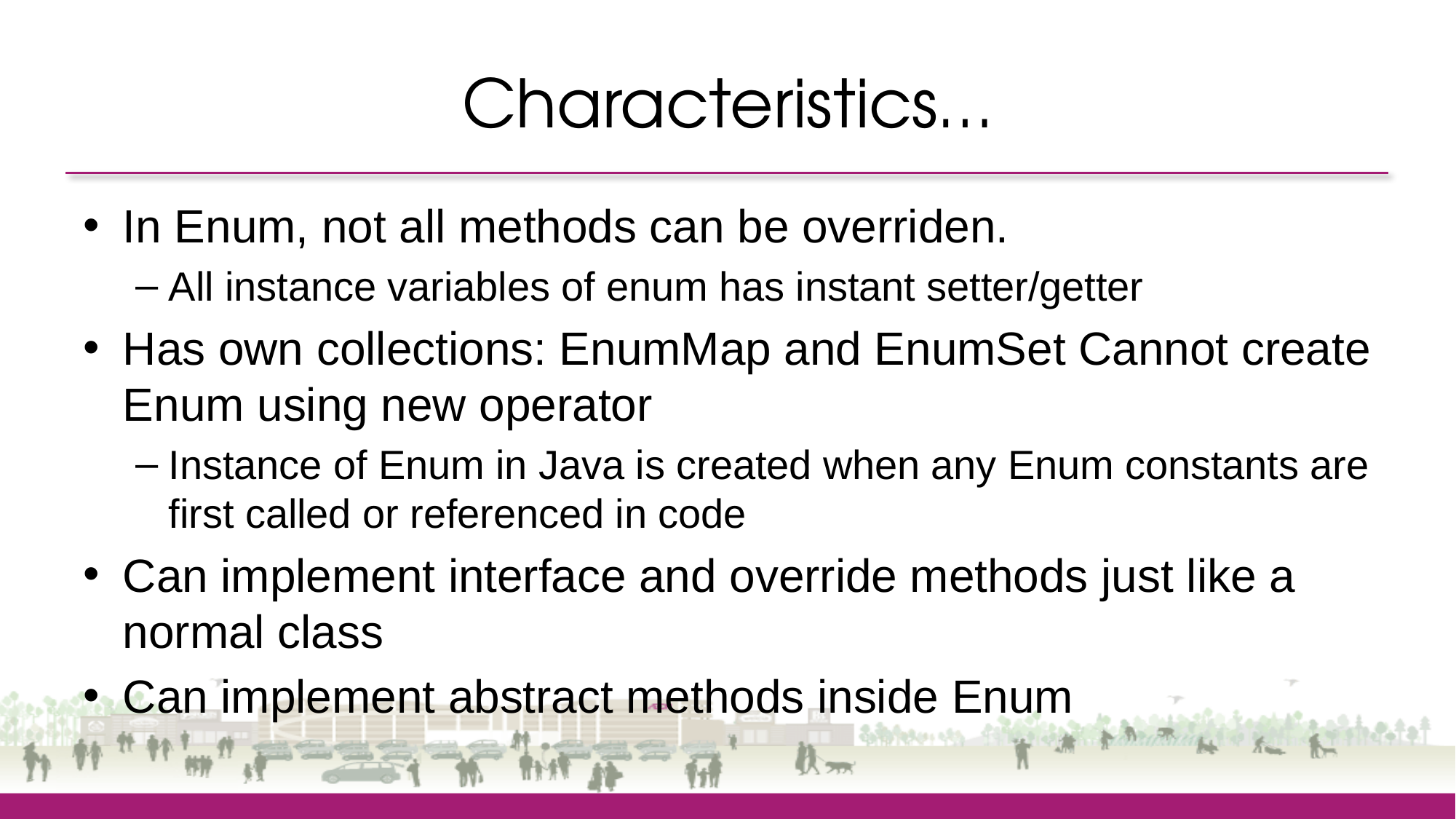

# Characteristics…
In Enum, not all methods can be overriden.
All instance variables of enum has instant setter/getter
Has own collections: EnumMap and EnumSet Cannot create Enum using new operator
Instance of Enum in Java is created when any Enum constants are first called or referenced in code
Can implement interface and override methods just like a normal class
Can implement abstract methods inside Enum